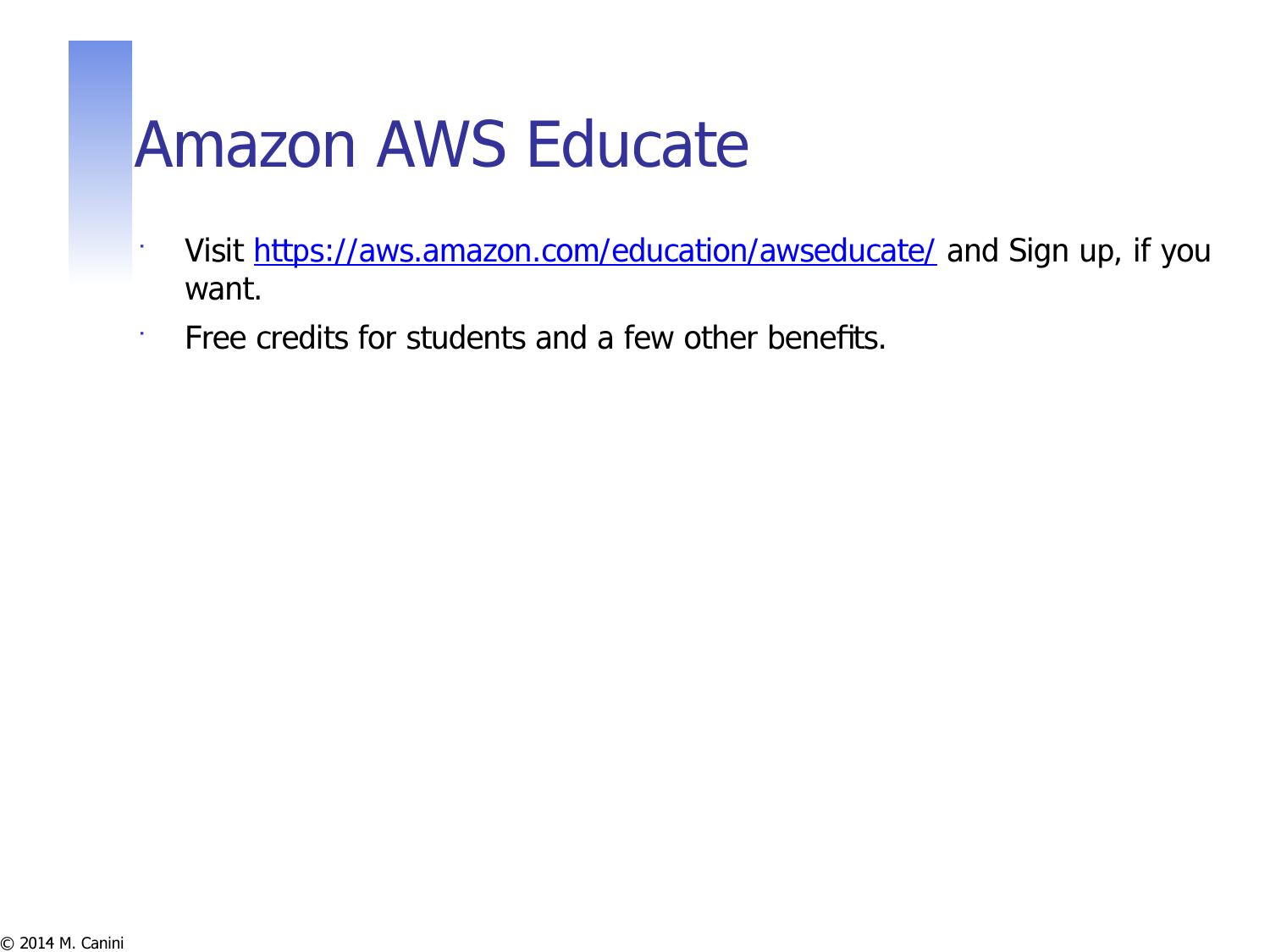

# Amazon AWS Educate
Visit https://aws.amazon.com/education/awseducate/ and Sign up, if you want.
Free credits for students and a few other benefits.
4